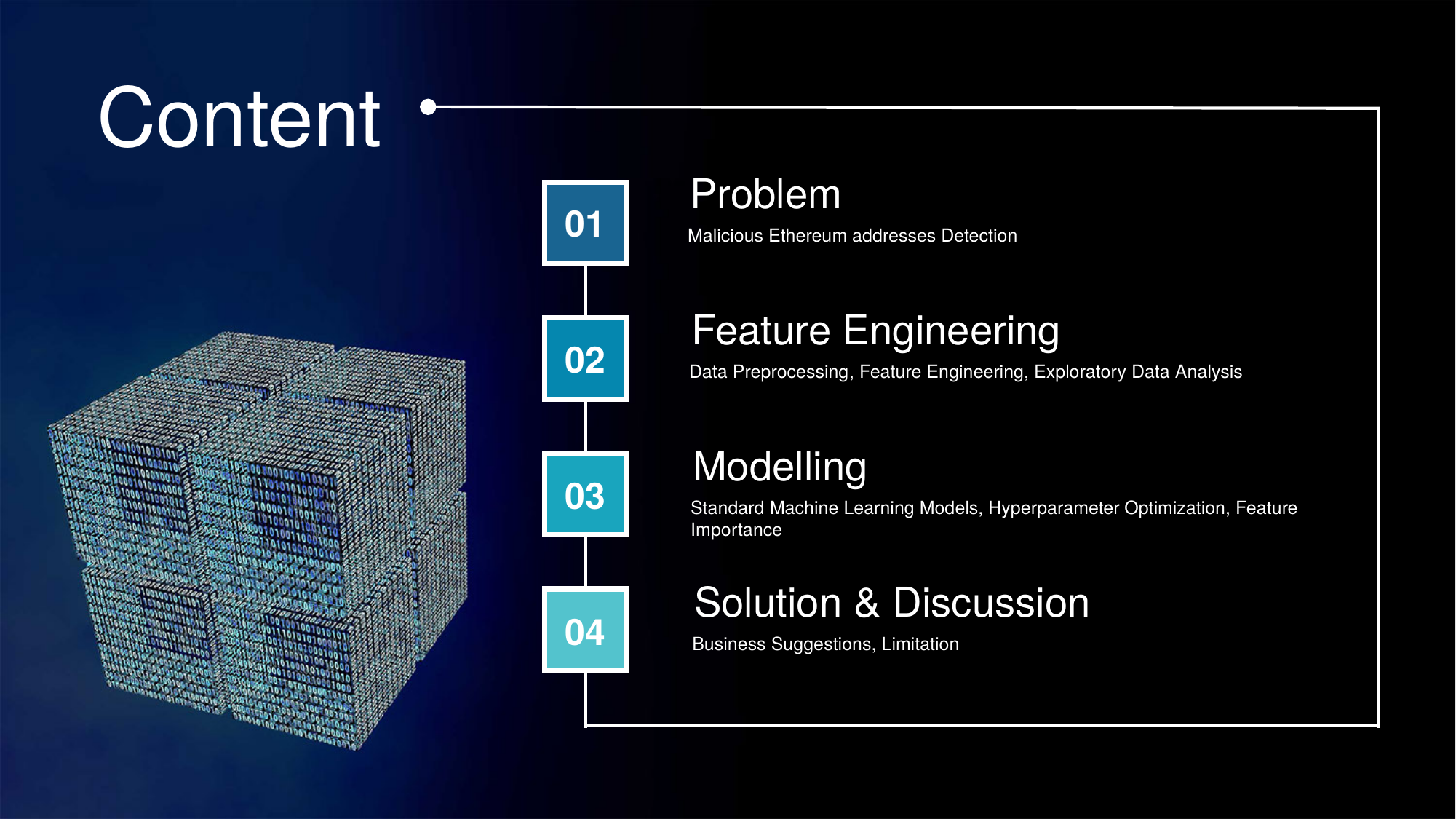

Content

Problem
Malicious Ethereum addresses Detection

01
Feature Engineering
Data Preprocessing, Feature Engineering, Exploratory Data Analysis

02
Modelling
Standard Machine Learning Models, Hyperparameter Optimization, Feature Importance

03
Solution & Discussion
Business Suggestions, Limitation

04